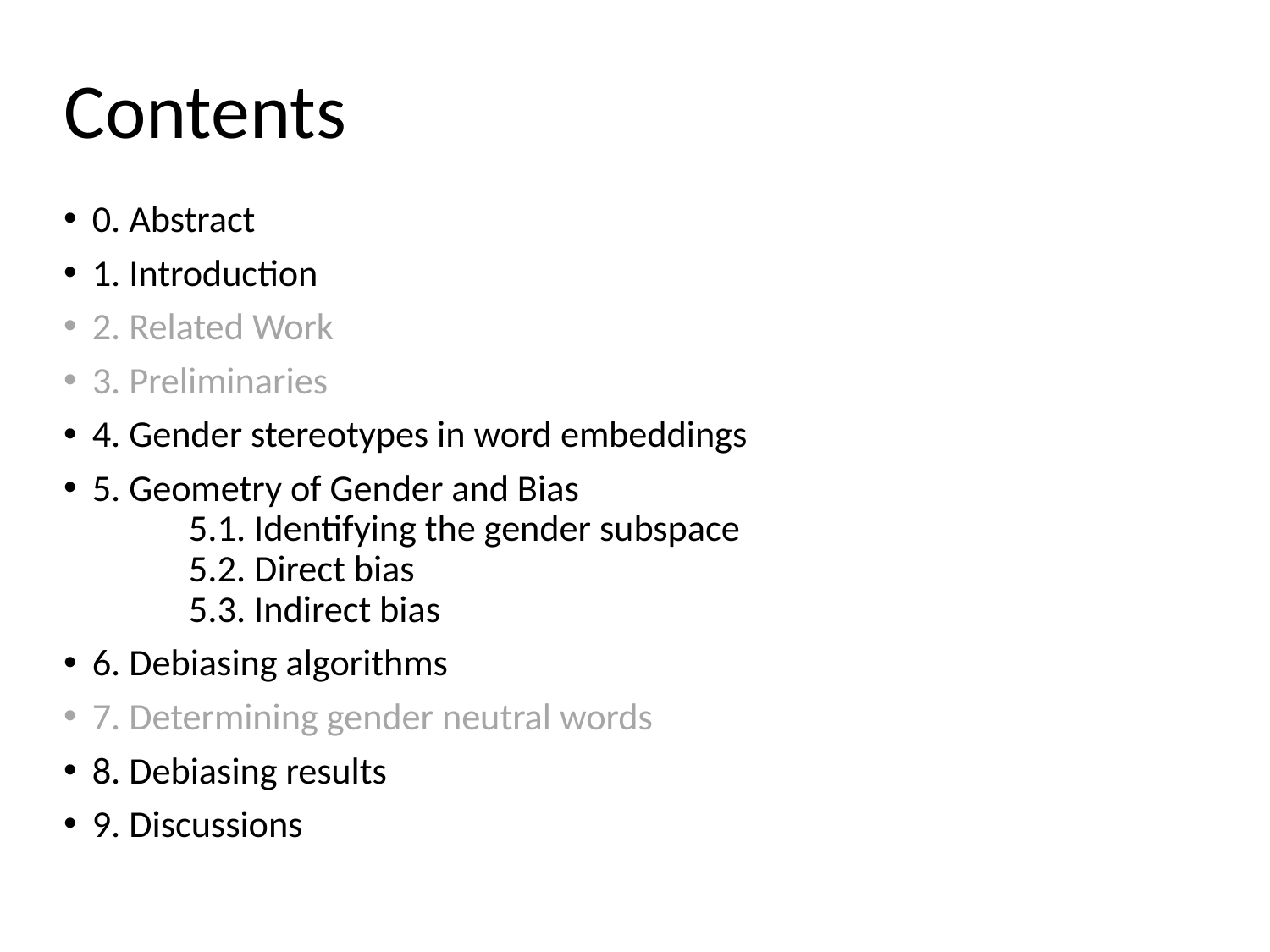

# Contents
0. Abstract
1. Introduction
2. Related Work
3. Preliminaries
4. Gender stereotypes in word embeddings
5. Geometry of Gender and Bias
	5.1. Identifying the gender subspace
	5.2. Direct bias
	5.3. Indirect bias
6. Debiasing algorithms
7. Determining gender neutral words
8. Debiasing results
9. Discussions